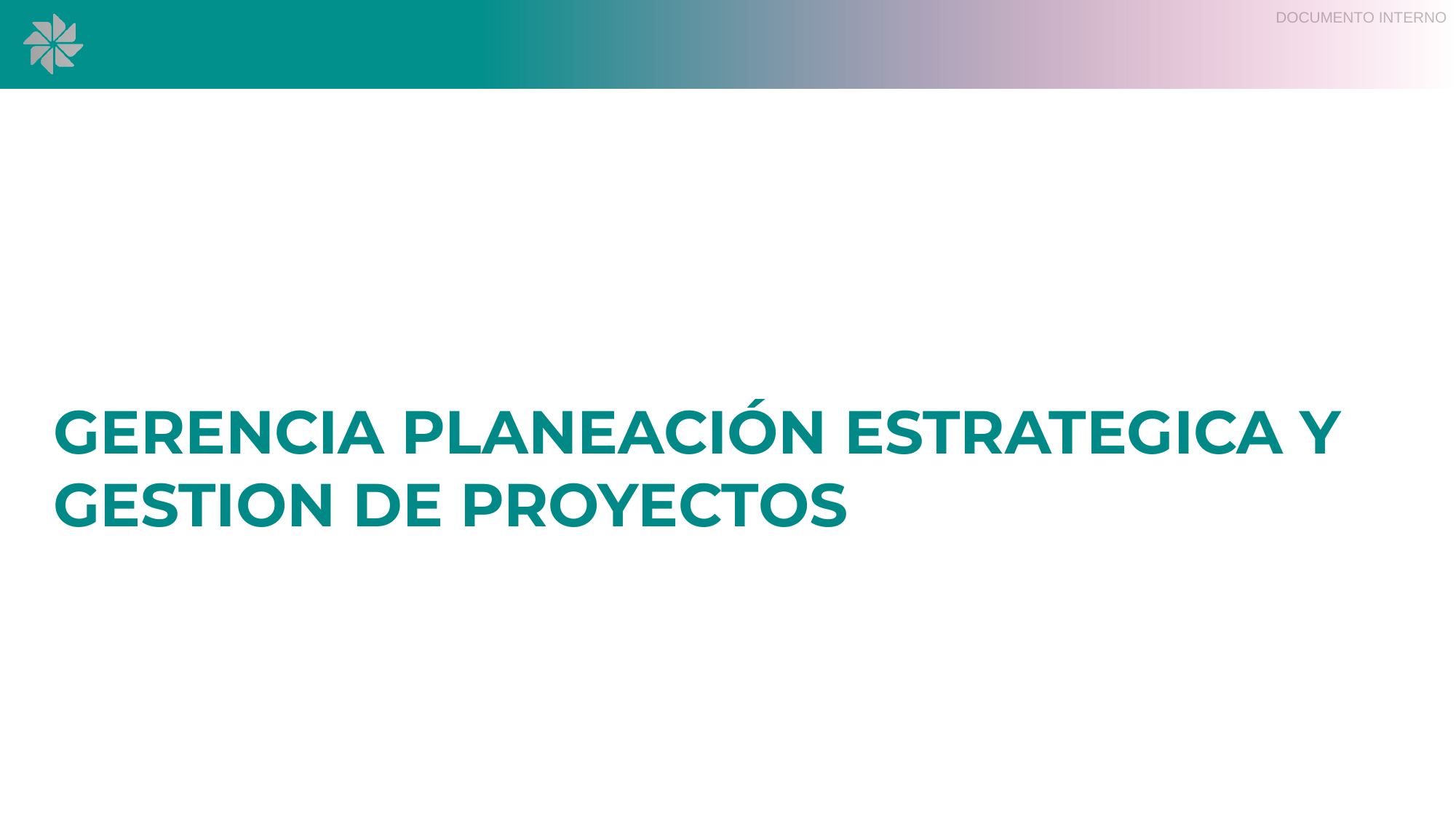

GERENCIA PLANEACIÓN ESTRATEGICA Y GESTION DE PROYECTOS